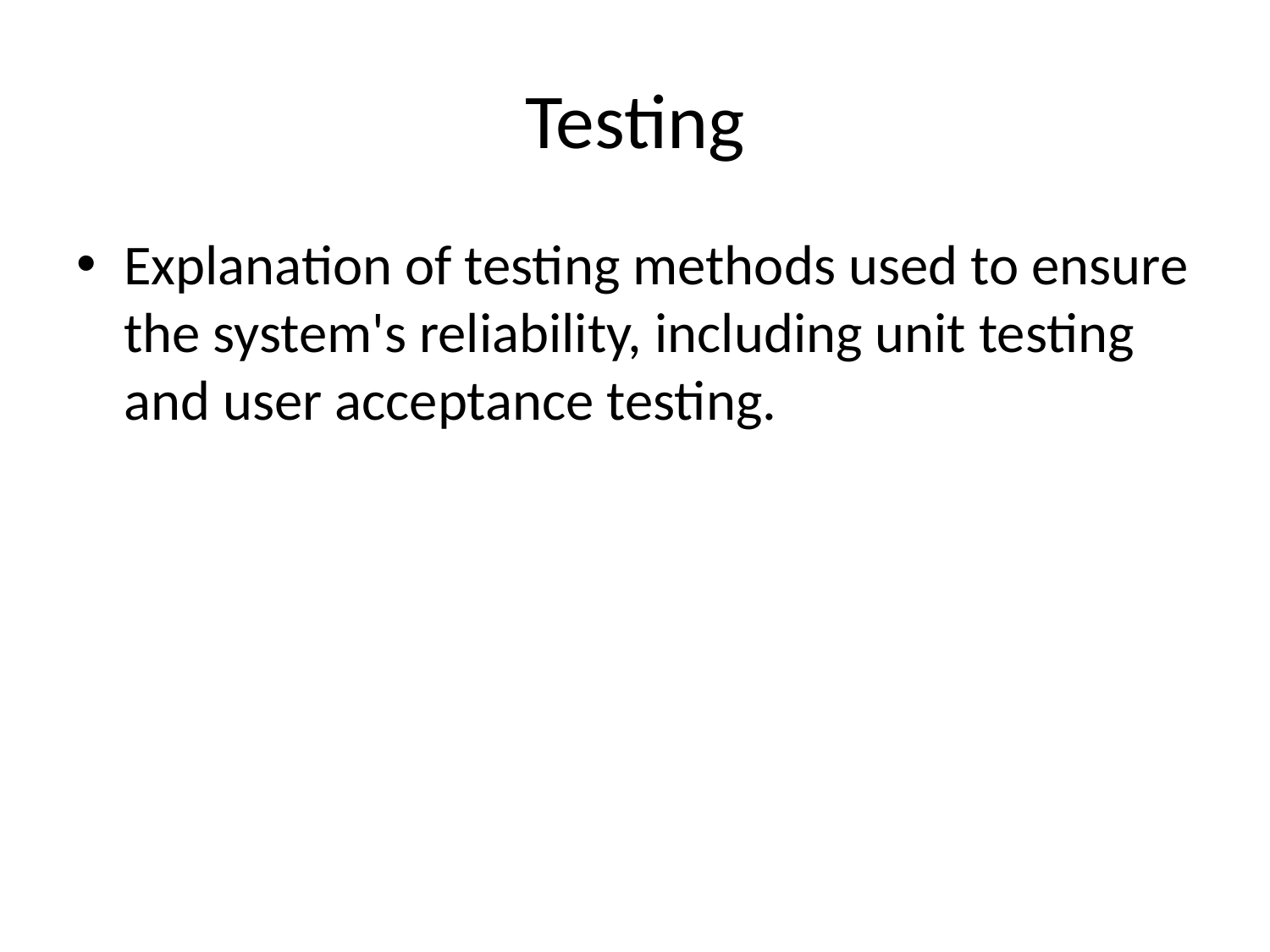

# Testing
Explanation of testing methods used to ensure the system's reliability, including unit testing and user acceptance testing.